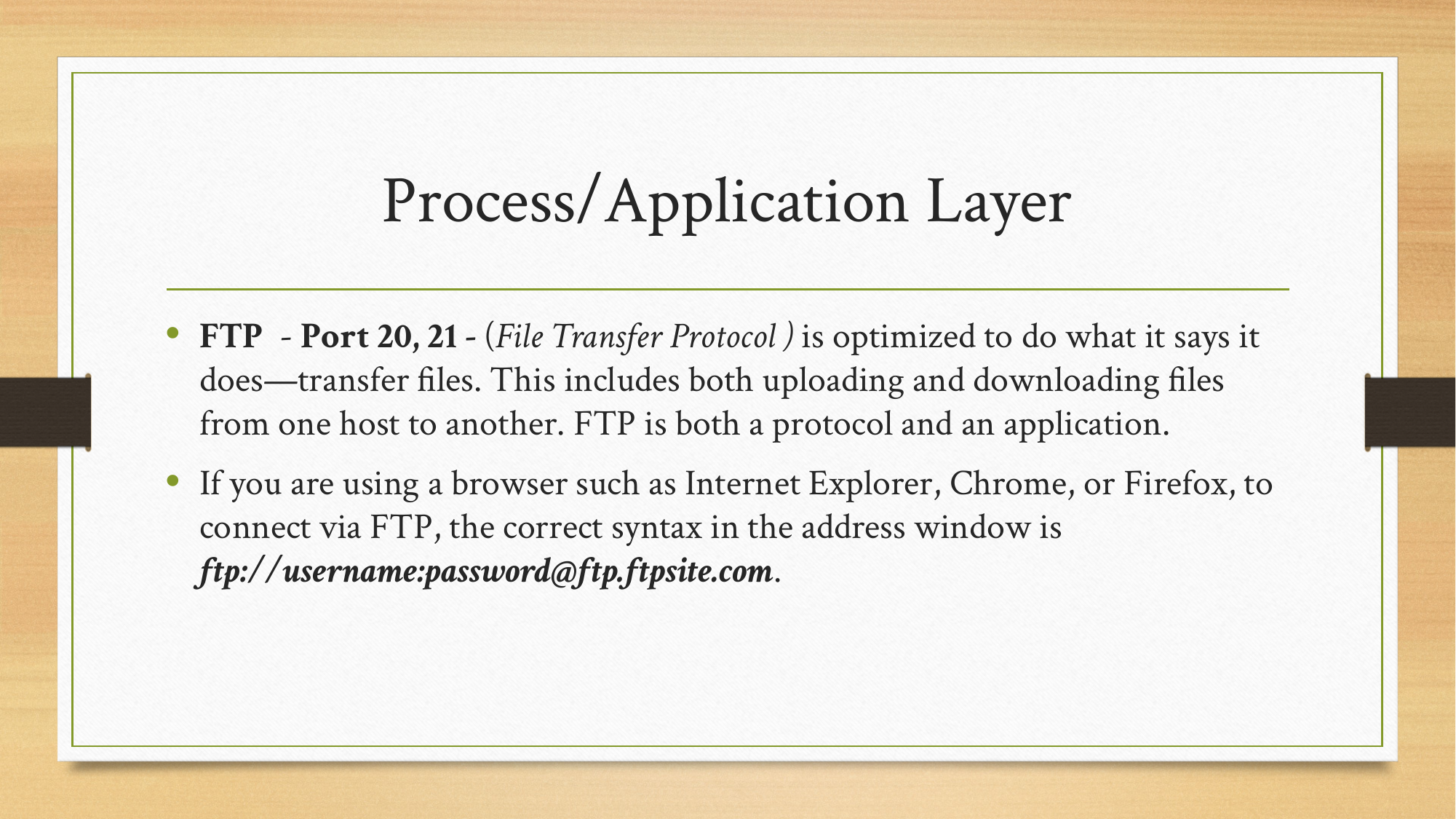

# Process/Application Layer
FTP  - Port 20, 21 - (File Transfer Protocol ) is optimized to do what it says it does—transfer files. This includes both uploading and downloading files from one host to another. FTP is both a protocol and an application.
If you are using a browser such as Internet Explorer, Chrome, or Firefox, to connect via FTP, the correct syntax in the address window is ftp://username:password@ftp.ftpsite.com.